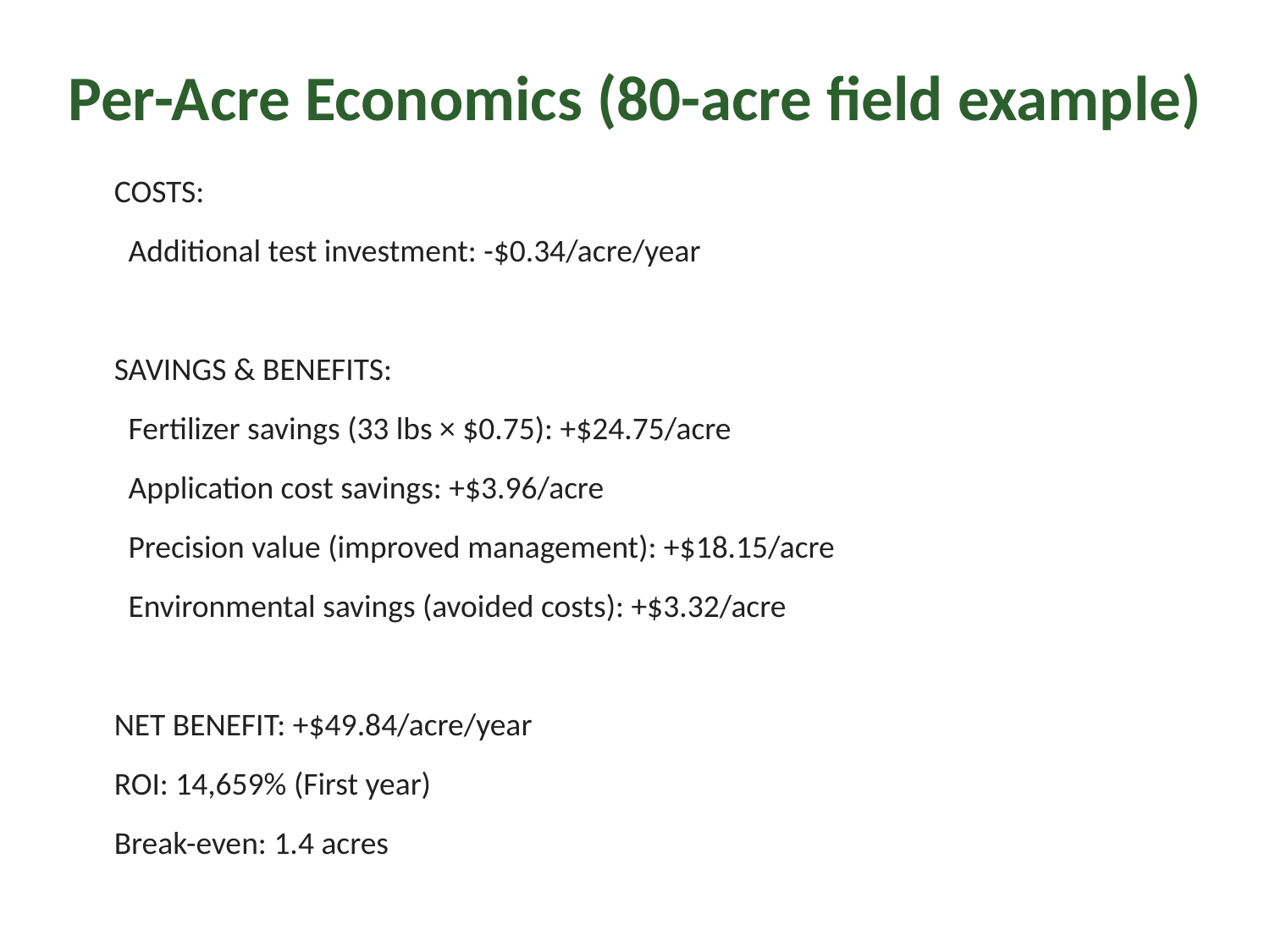

Per-Acre Economics (80-acre field example)
COSTS:
  Additional test investment: -$0.34/acre/year

SAVINGS & BENEFITS:
  Fertilizer savings (33 lbs × $0.75): +$24.75/acre
  Application cost savings: +$3.96/acre
  Precision value (improved management): +$18.15/acre
  Environmental savings (avoided costs): +$3.32/acre

NET BENEFIT: +$49.84/acre/year
ROI: 14,659% (First year)
Break-even: 1.4 acres